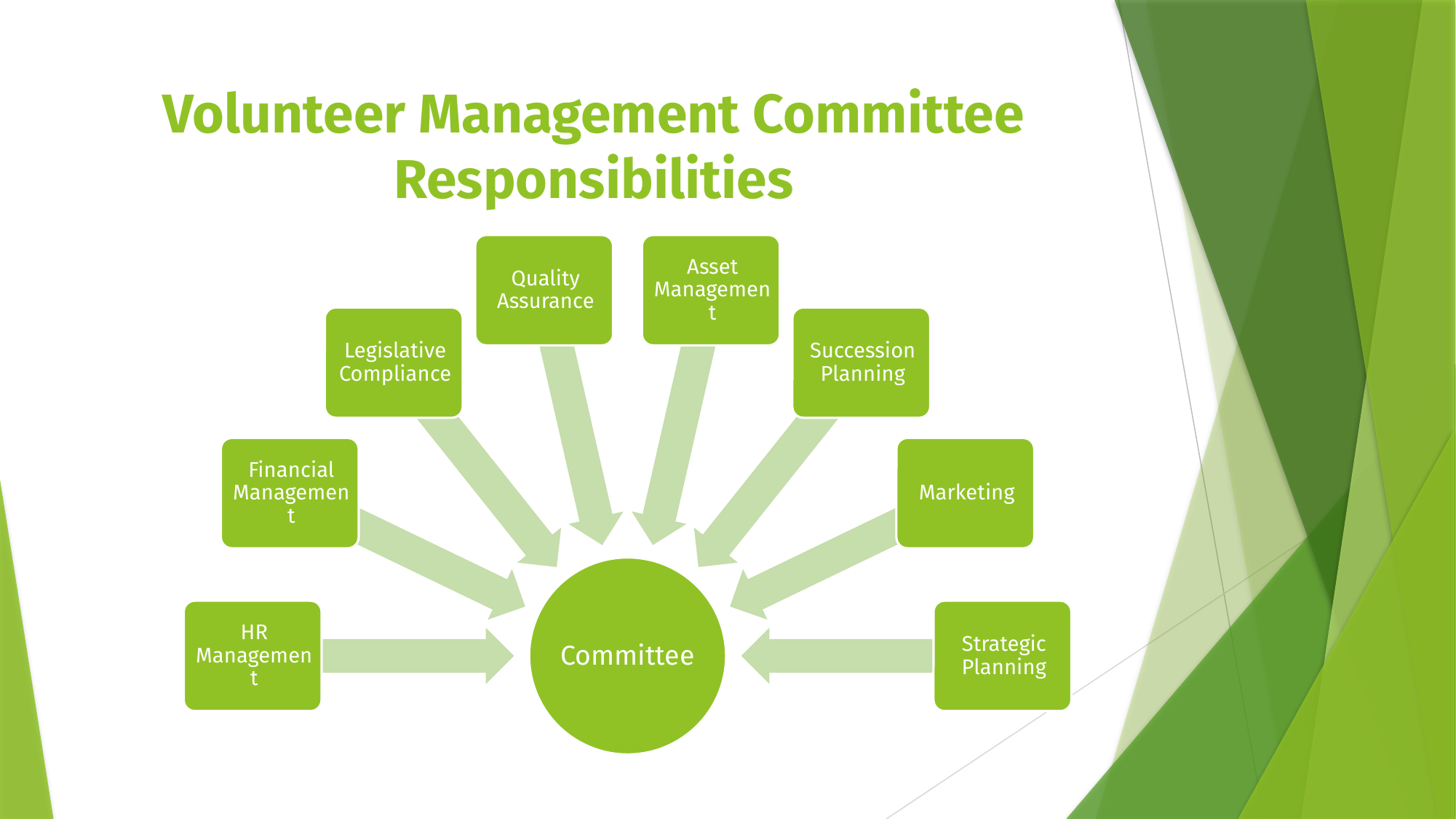

# Volunteer Management Committee Responsibilities
Committee
HR Management
Financial Management
Legislative Compliance
Quality Assurance
Asset Management
Succession Planning
Marketing
Strategic Planning